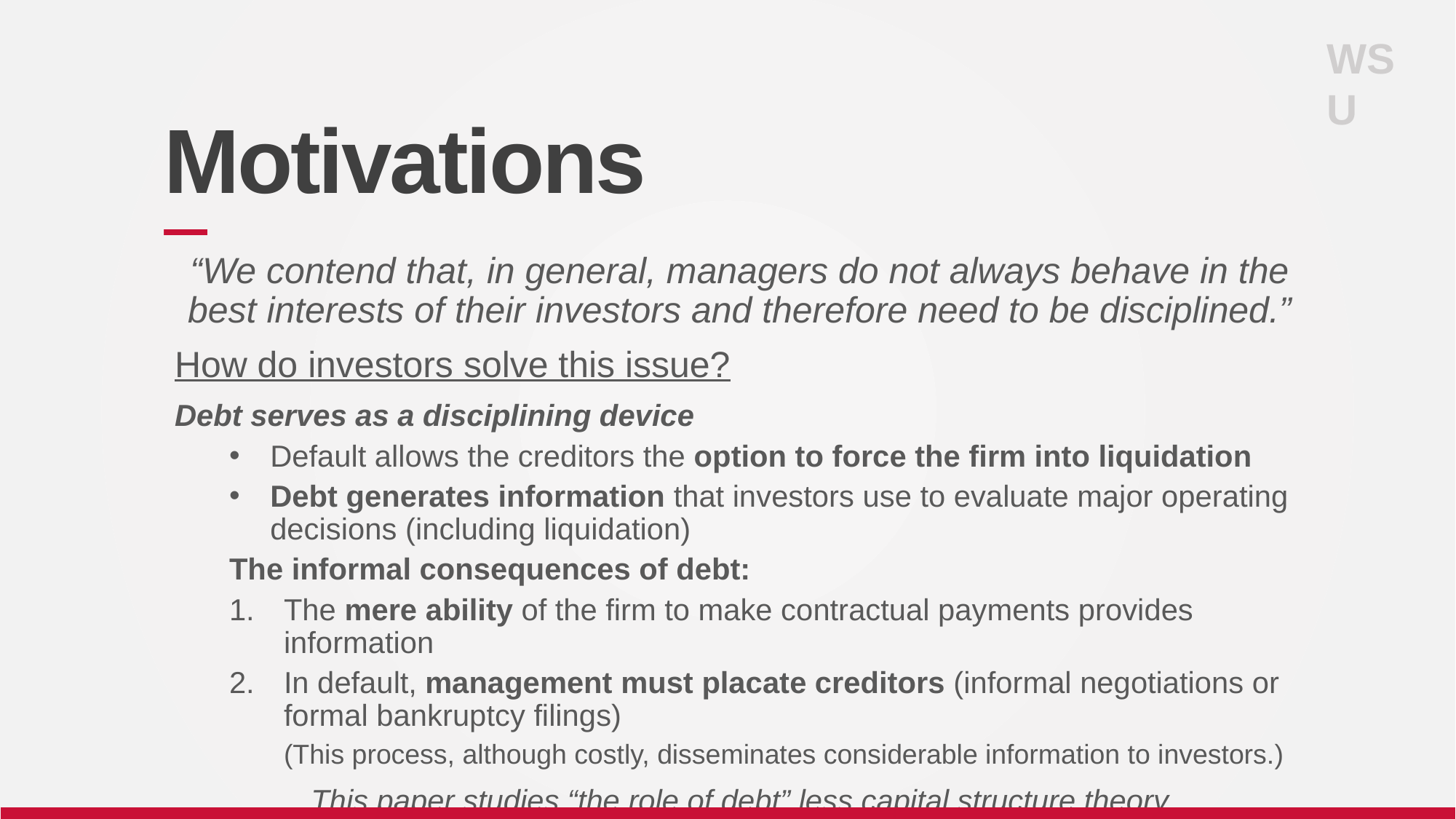

WSU
# Motivations

“We contend that, in general, managers do not always behave in the best interests of their investors and therefore need to be disciplined.”
How do investors solve this issue?
Debt serves as a disciplining device
Default allows the creditors the option to force the firm into liquidation
Debt generates information that investors use to evaluate major operating decisions (including liquidation)
The informal consequences of debt:
The mere ability of the firm to make contractual payments provides information
In default, management must placate creditors (informal negotiations or formal bankruptcy filings)
(This process, although costly, disseminates considerable information to investors.)
This paper studies “the role of debt” less capital structure theory